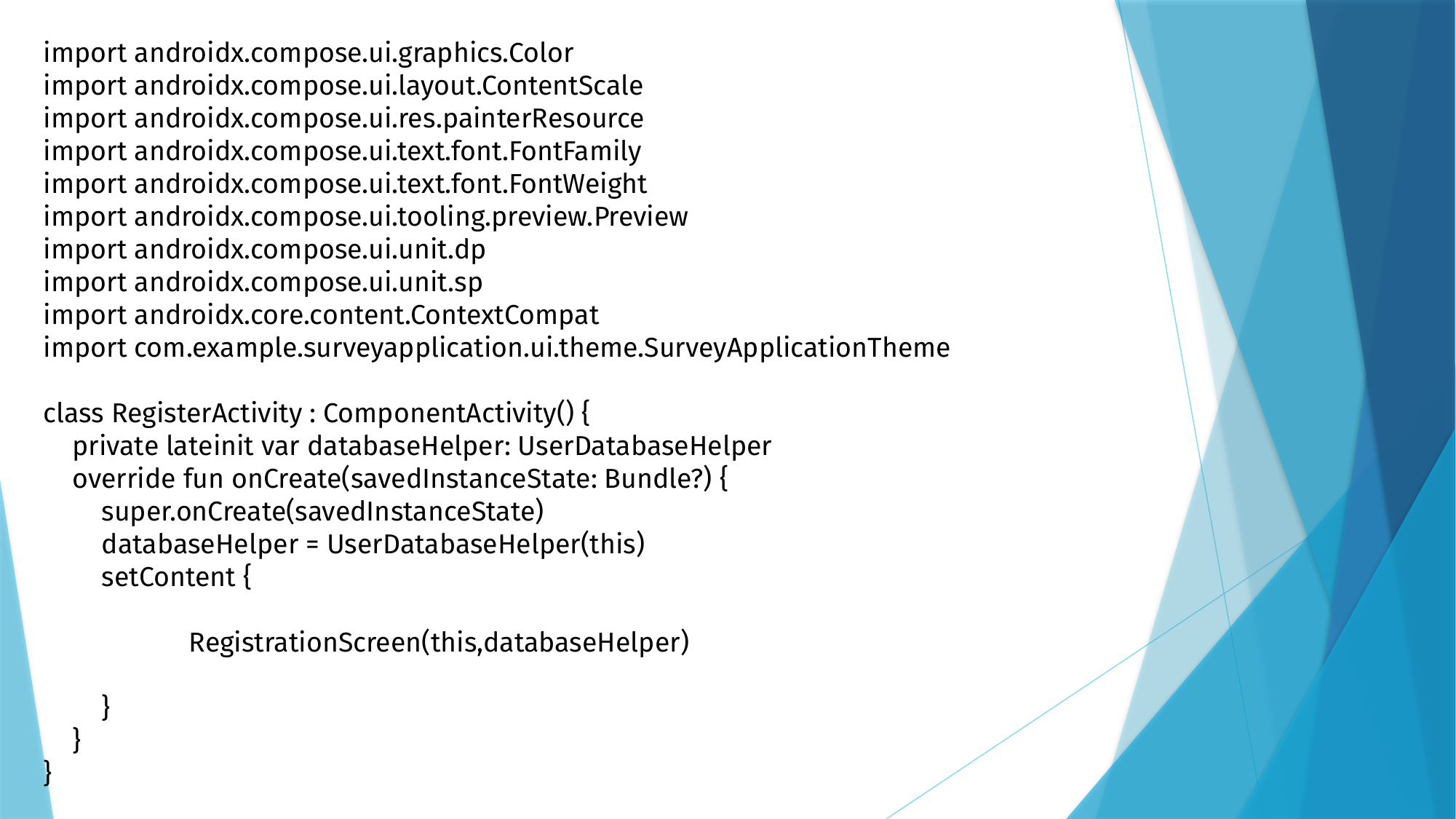

import androidx.compose.ui.graphics.Color
import androidx.compose.ui.layout.ContentScale
import androidx.compose.ui.res.painterResource
import androidx.compose.ui.text.font.FontFamily
import androidx.compose.ui.text.font.FontWeight
import androidx.compose.ui.tooling.preview.Preview
import androidx.compose.ui.unit.dp
import androidx.compose.ui.unit.sp
import androidx.core.content.ContextCompat
import com.example.surveyapplication.ui.theme.SurveyApplicationTheme

class RegisterActivity : ComponentActivity() {
    private lateinit var databaseHelper: UserDatabaseHelper
    override fun onCreate(savedInstanceState: Bundle?) {
        super.onCreate(savedInstanceState)
        databaseHelper = UserDatabaseHelper(this)
        setContent {

                    RegistrationScreen(this,databaseHelper)

        }
    }
}